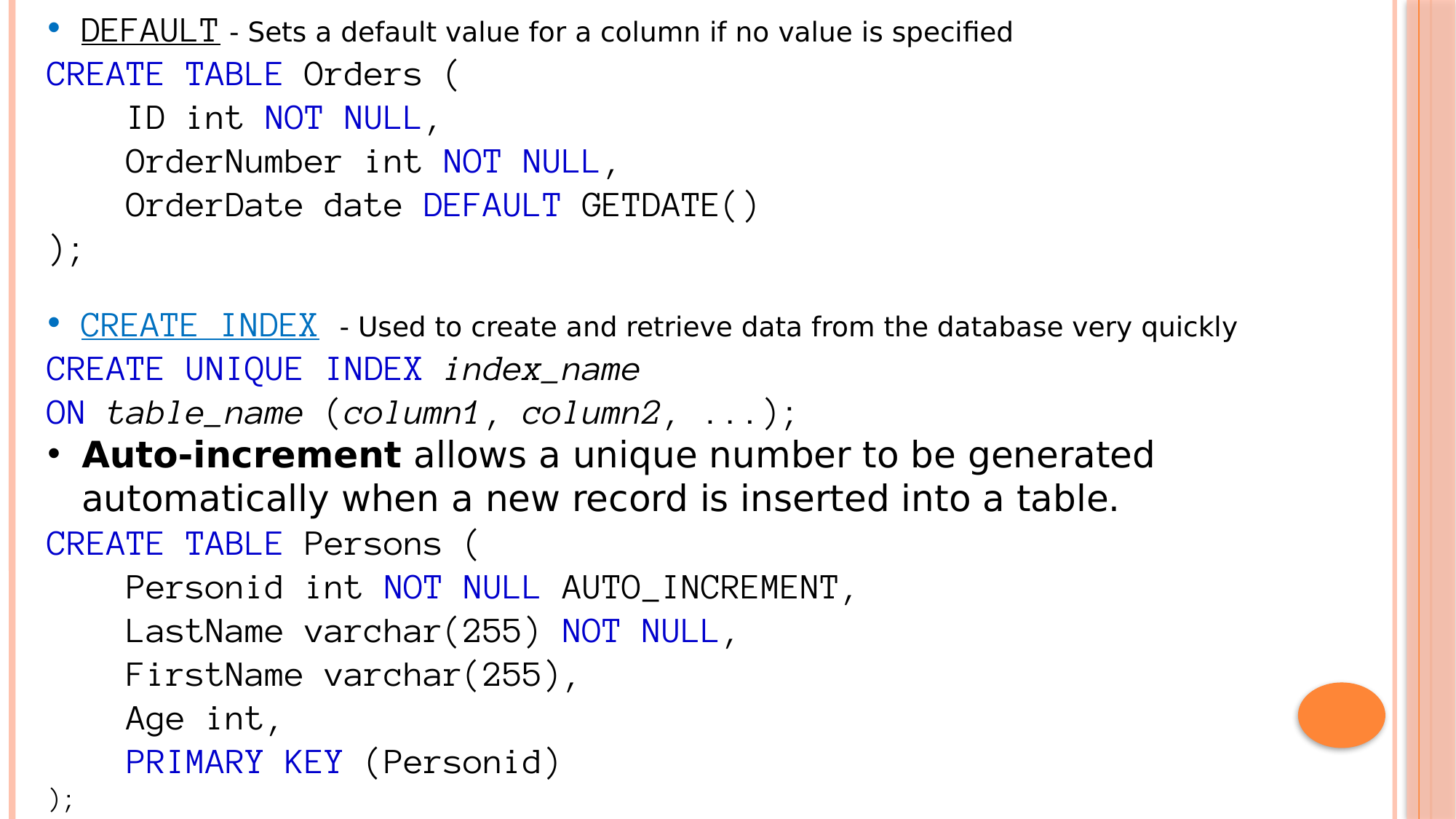

DEFAULT - Sets a default value for a column if no value is specified
CREATE TABLE Orders (
    ID int NOT NULL,
    OrderNumber int NOT NULL,
    OrderDate date DEFAULT GETDATE()
);

CREATE INDEX - Used to create and retrieve data from the database very quickly
CREATE UNIQUE INDEX index_name
ON table_name (column1, column2, ...);
Auto-increment allows a unique number to be generated automatically when a new record is inserted into a table.
CREATE TABLE Persons (
    Personid int NOT NULL AUTO_INCREMENT,
    LastName varchar(255) NOT NULL,
    FirstName varchar(255),
    Age int,
    PRIMARY KEY (Personid)
);